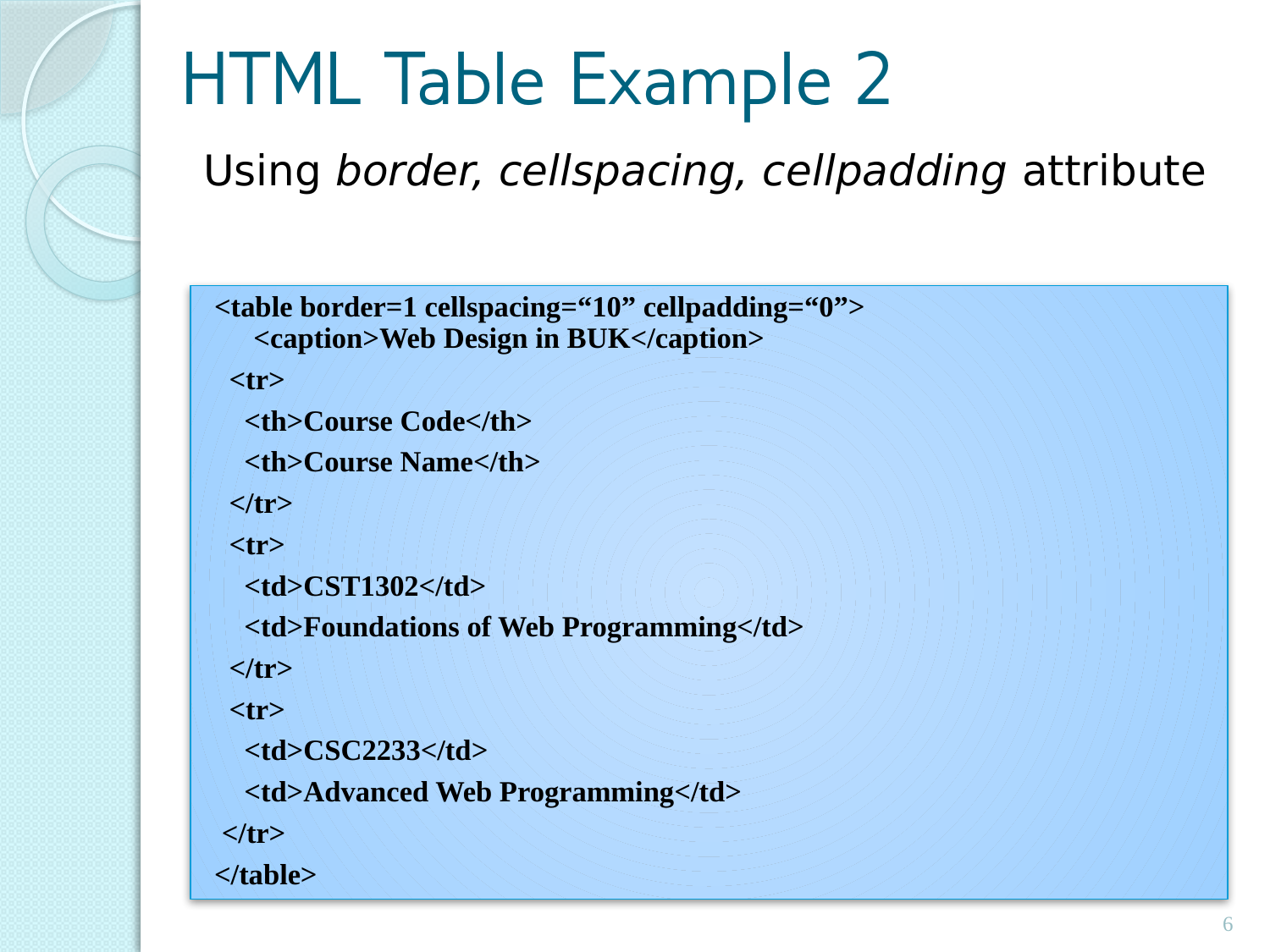

# HTML Table Example 2
Using border, cellspacing, cellpadding attribute
<table border=1 cellspacing=“10” cellpadding=“0”>
<caption>Web Design in BUK</caption>
  <tr>
    <th>Course Code</th>
    <th>Course Name</th>
  </tr>
  <tr>
    <td>CST1302</td>
    <td>Foundations of Web Programming</td>
  </tr>
  <tr>
    <td>CSC2233</td>
    <td>Advanced Web Programming</td>
 </tr>
</table>
6